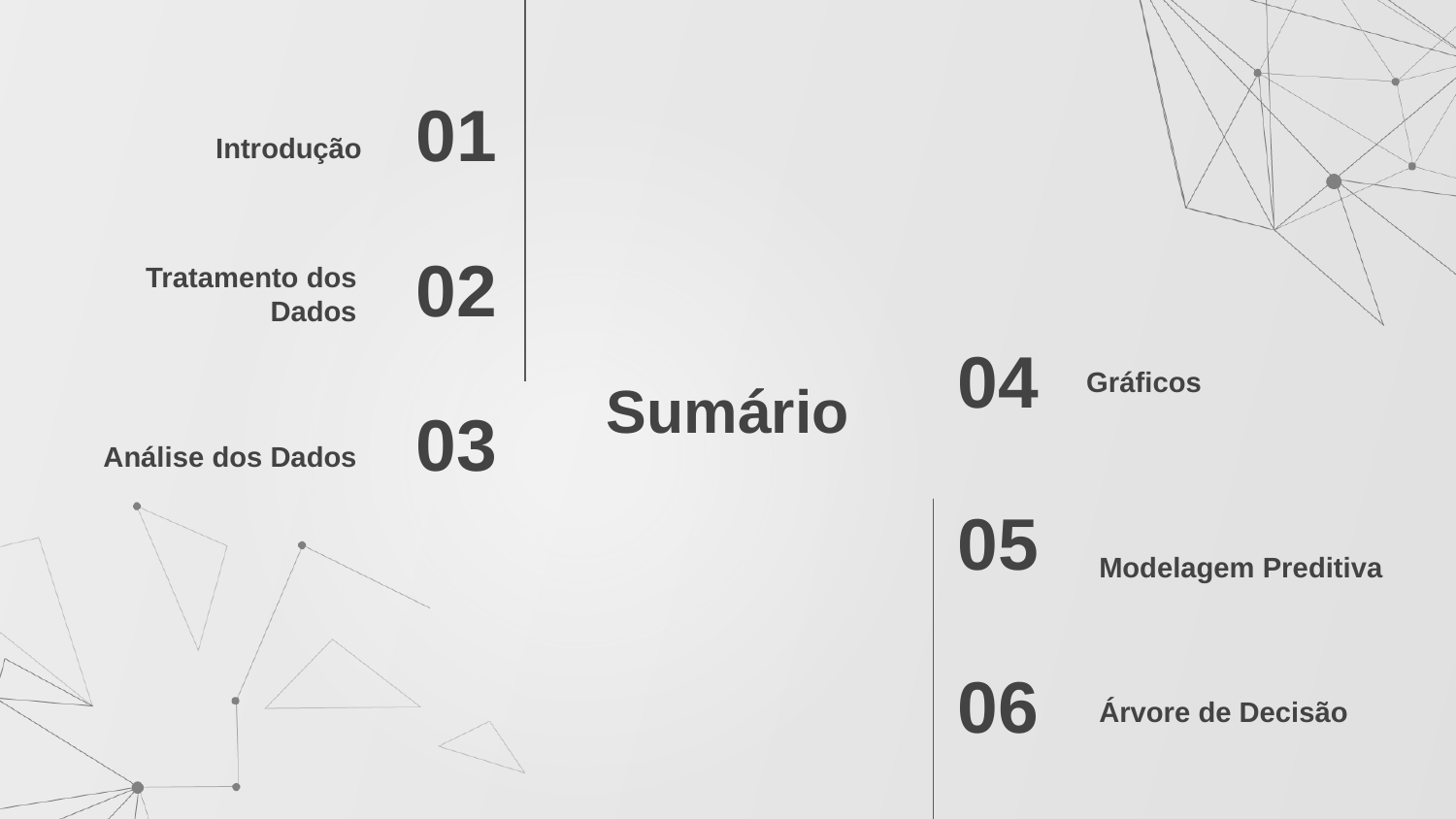

01
Introdução
02
Tratamento dos Dados
Gráficos
04
# Sumário
03
Análise dos Dados
05
Modelagem Preditiva
Árvore de Decisão
06